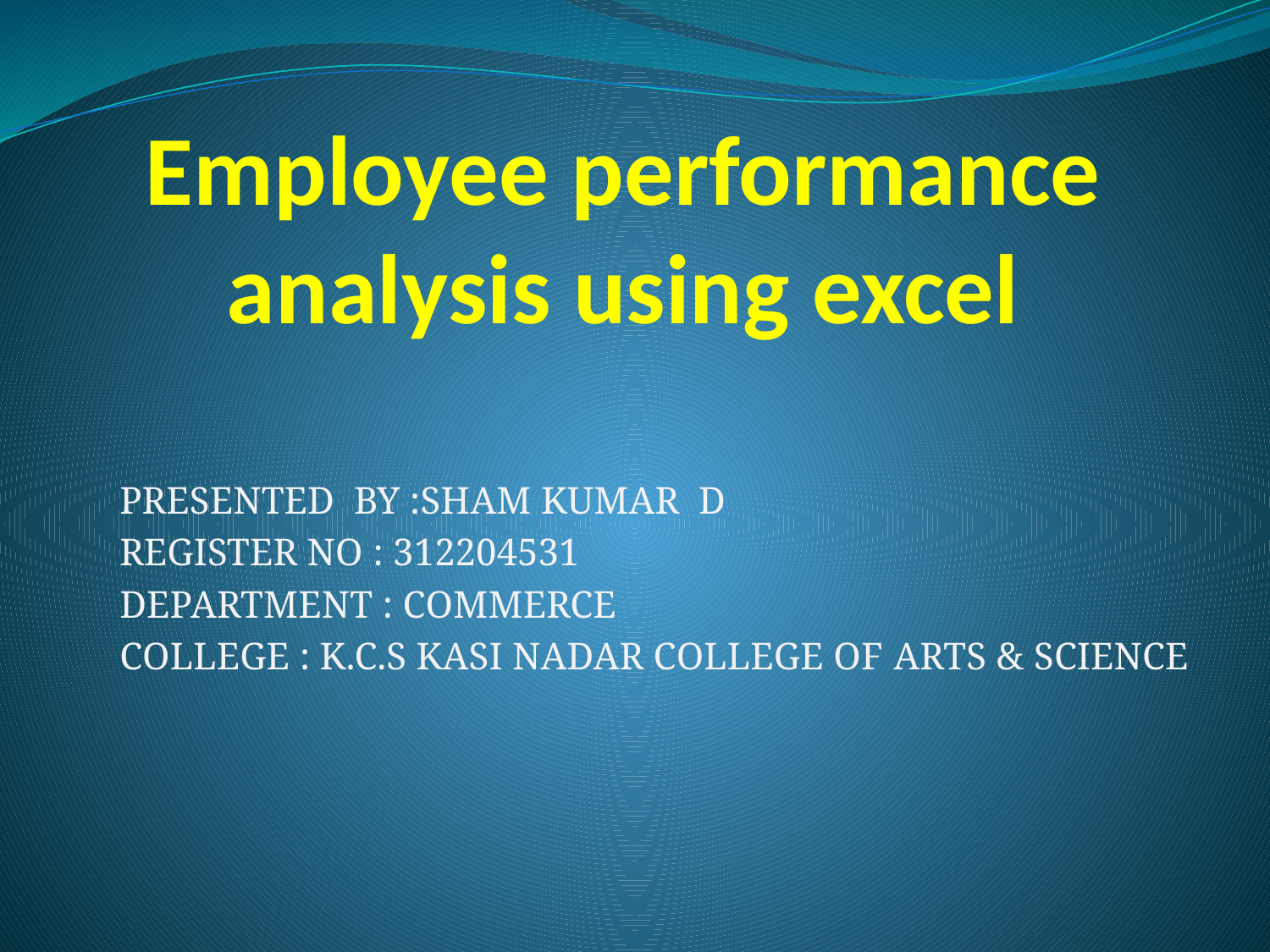

# Employee performance analysis using excel
PRESENTED  BY :SHAM KUMAR  D
REGISTER NO : 312204531
DEPARTMENT : COMMERCE
COLLEGE : K.C.S KASI NADAR COLLEGE OF ARTS & SCIENCE